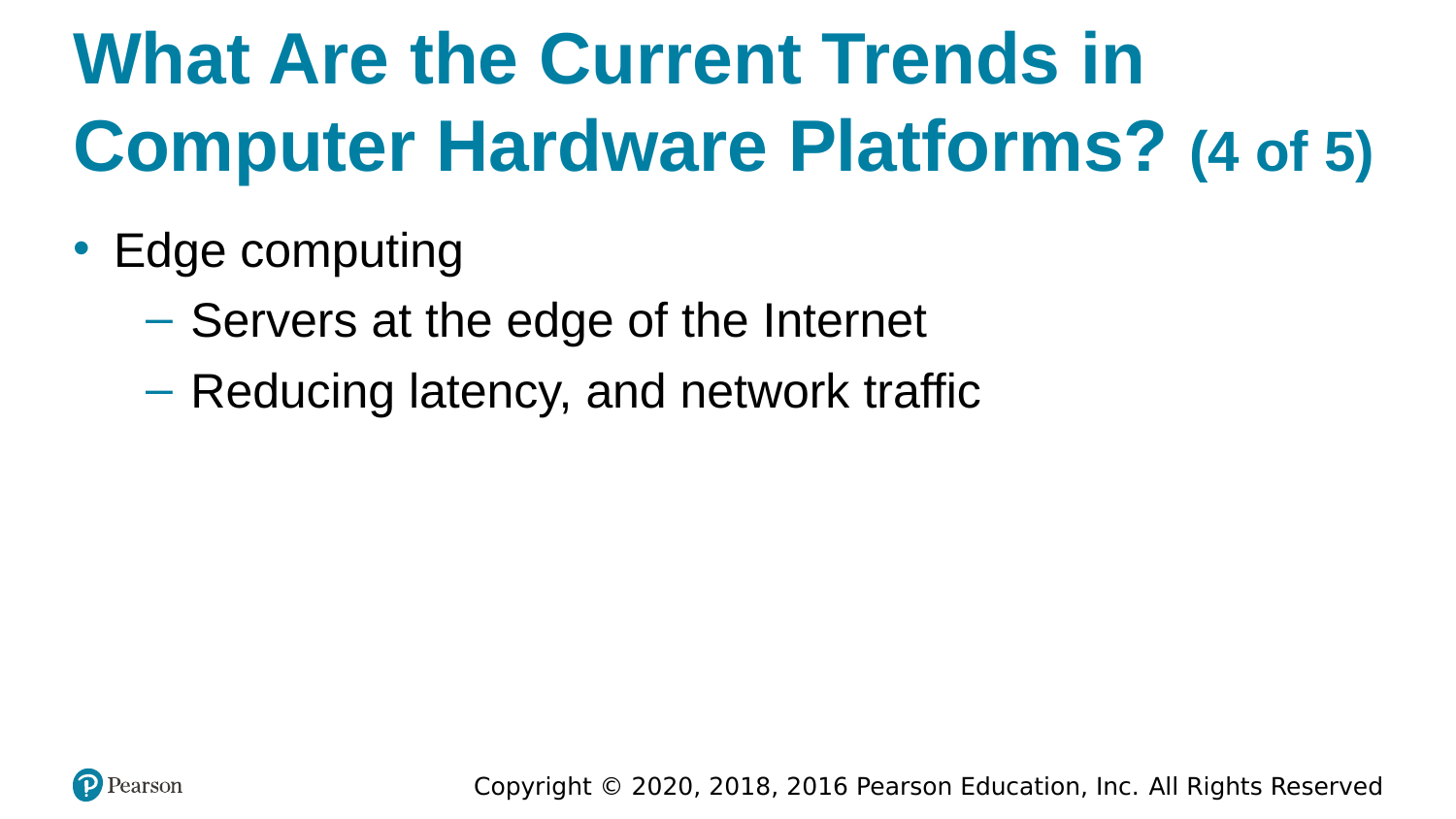

# What Are the Current Trends in Computer Hardware Platforms? (4 of 5)
Edge computing
Servers at the edge of the Internet
Reducing latency, and network traffic